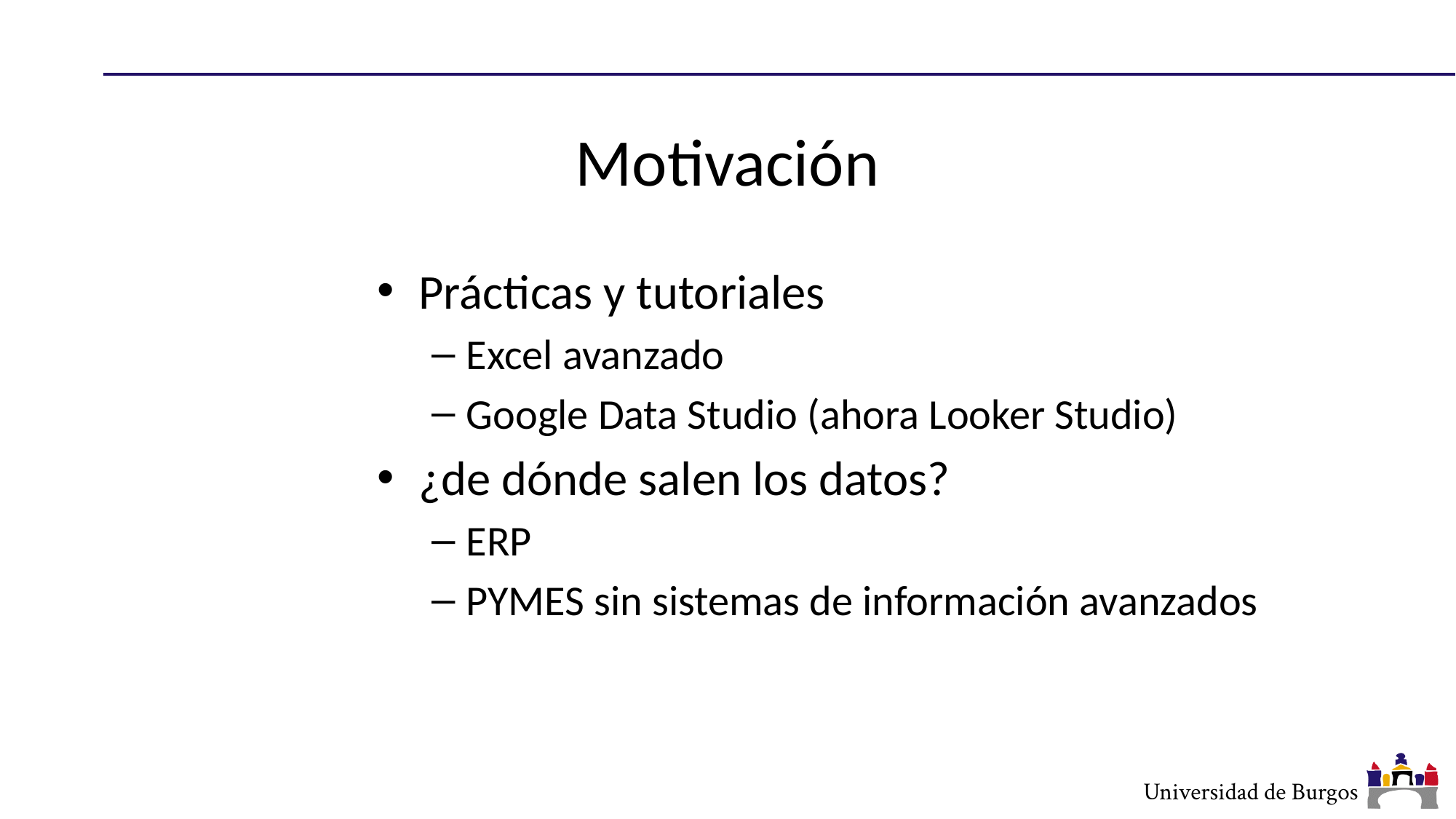

# Motivación
Prácticas y tutoriales
Excel avanzado
Google Data Studio (ahora Looker Studio)
¿de dónde salen los datos?
ERP
PYMES sin sistemas de información avanzados